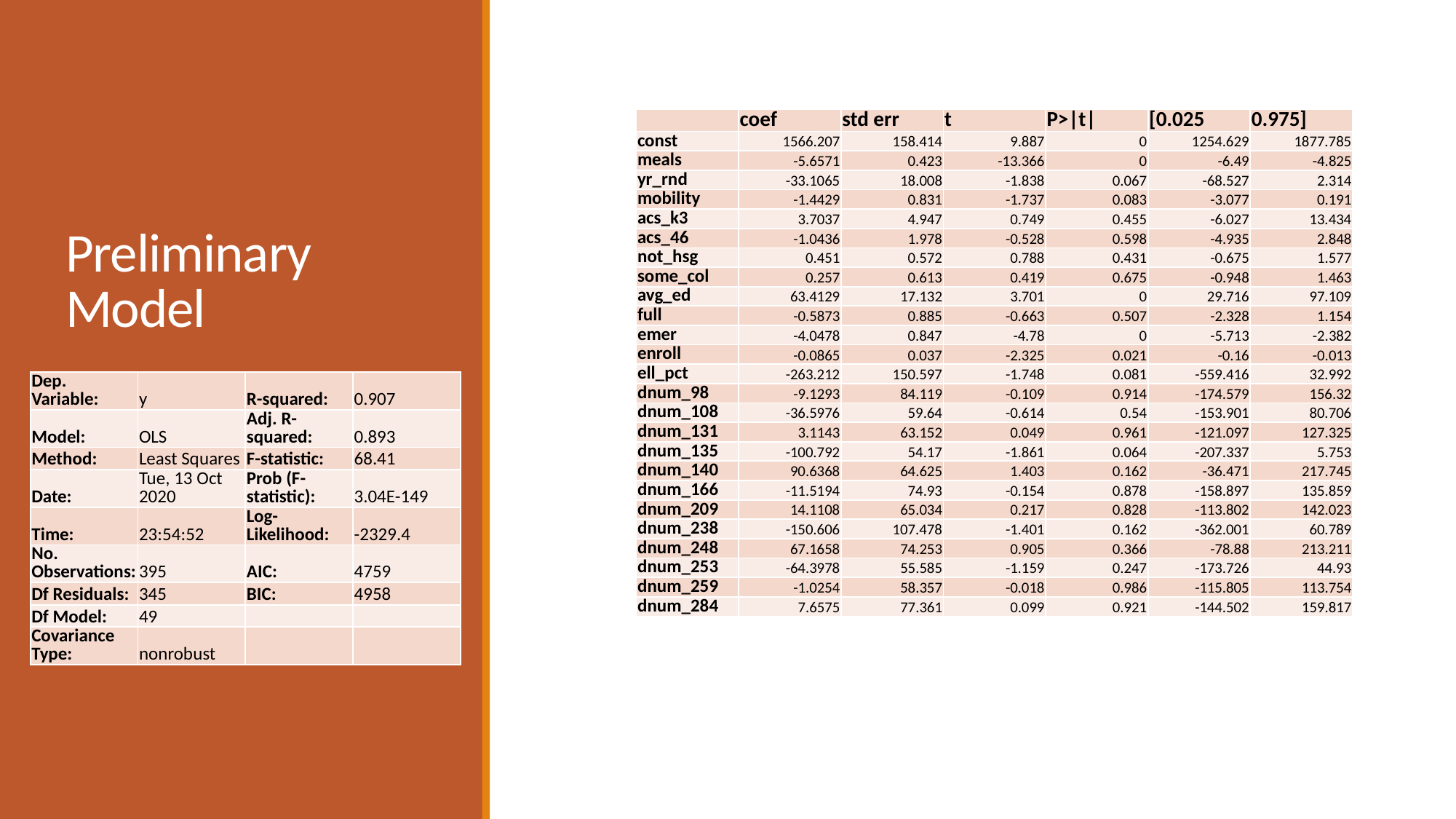

# Preliminary Model
|  | coef | std err | t | P>|t| | [0.025 | 0.975] |
| --- | --- | --- | --- | --- | --- | --- |
| const | 1566.207 | 158.414 | 9.887 | 0 | 1254.629 | 1877.785 |
| meals | -5.6571 | 0.423 | -13.366 | 0 | -6.49 | -4.825 |
| yr\_rnd | -33.1065 | 18.008 | -1.838 | 0.067 | -68.527 | 2.314 |
| mobility | -1.4429 | 0.831 | -1.737 | 0.083 | -3.077 | 0.191 |
| acs\_k3 | 3.7037 | 4.947 | 0.749 | 0.455 | -6.027 | 13.434 |
| acs\_46 | -1.0436 | 1.978 | -0.528 | 0.598 | -4.935 | 2.848 |
| not\_hsg | 0.451 | 0.572 | 0.788 | 0.431 | -0.675 | 1.577 |
| some\_col | 0.257 | 0.613 | 0.419 | 0.675 | -0.948 | 1.463 |
| avg\_ed | 63.4129 | 17.132 | 3.701 | 0 | 29.716 | 97.109 |
| full | -0.5873 | 0.885 | -0.663 | 0.507 | -2.328 | 1.154 |
| emer | -4.0478 | 0.847 | -4.78 | 0 | -5.713 | -2.382 |
| enroll | -0.0865 | 0.037 | -2.325 | 0.021 | -0.16 | -0.013 |
| ell\_pct | -263.212 | 150.597 | -1.748 | 0.081 | -559.416 | 32.992 |
| dnum\_98 | -9.1293 | 84.119 | -0.109 | 0.914 | -174.579 | 156.32 |
| dnum\_108 | -36.5976 | 59.64 | -0.614 | 0.54 | -153.901 | 80.706 |
| dnum\_131 | 3.1143 | 63.152 | 0.049 | 0.961 | -121.097 | 127.325 |
| dnum\_135 | -100.792 | 54.17 | -1.861 | 0.064 | -207.337 | 5.753 |
| dnum\_140 | 90.6368 | 64.625 | 1.403 | 0.162 | -36.471 | 217.745 |
| dnum\_166 | -11.5194 | 74.93 | -0.154 | 0.878 | -158.897 | 135.859 |
| dnum\_209 | 14.1108 | 65.034 | 0.217 | 0.828 | -113.802 | 142.023 |
| dnum\_238 | -150.606 | 107.478 | -1.401 | 0.162 | -362.001 | 60.789 |
| dnum\_248 | 67.1658 | 74.253 | 0.905 | 0.366 | -78.88 | 213.211 |
| dnum\_253 | -64.3978 | 55.585 | -1.159 | 0.247 | -173.726 | 44.93 |
| dnum\_259 | -1.0254 | 58.357 | -0.018 | 0.986 | -115.805 | 113.754 |
| dnum\_284 | 7.6575 | 77.361 | 0.099 | 0.921 | -144.502 | 159.817 |
| Dep. Variable: | y | R-squared: | 0.907 |
| --- | --- | --- | --- |
| Model: | OLS | Adj. R-squared: | 0.893 |
| Method: | Least Squares | F-statistic: | 68.41 |
| Date: | Tue, 13 Oct 2020 | Prob (F-statistic): | 3.04E-149 |
| Time: | 23:54:52 | Log-Likelihood: | -2329.4 |
| No. Observations: | 395 | AIC: | 4759 |
| Df Residuals: | 345 | BIC: | 4958 |
| Df Model: | 49 |  |  |
| Covariance Type: | nonrobust |  |  |